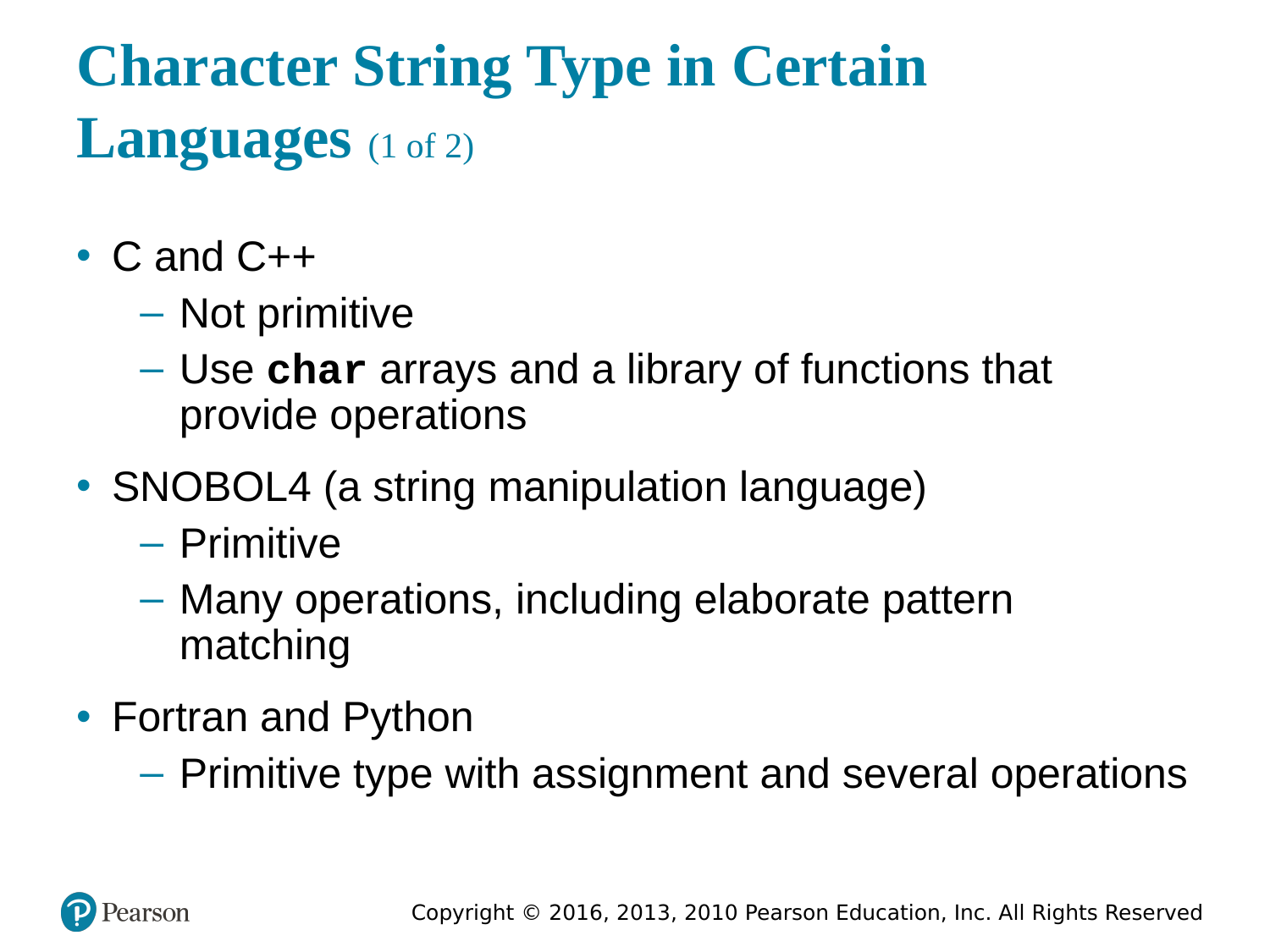

# Character String Type in Certain Languages (1 of 2)
C and C++
Not primitive
Use char arrays and a library of functions that provide operations
SNOBOL4 (a string manipulation language)
Primitive
Many operations, including elaborate pattern matching
Fortran and Python
Primitive type with assignment and several operations